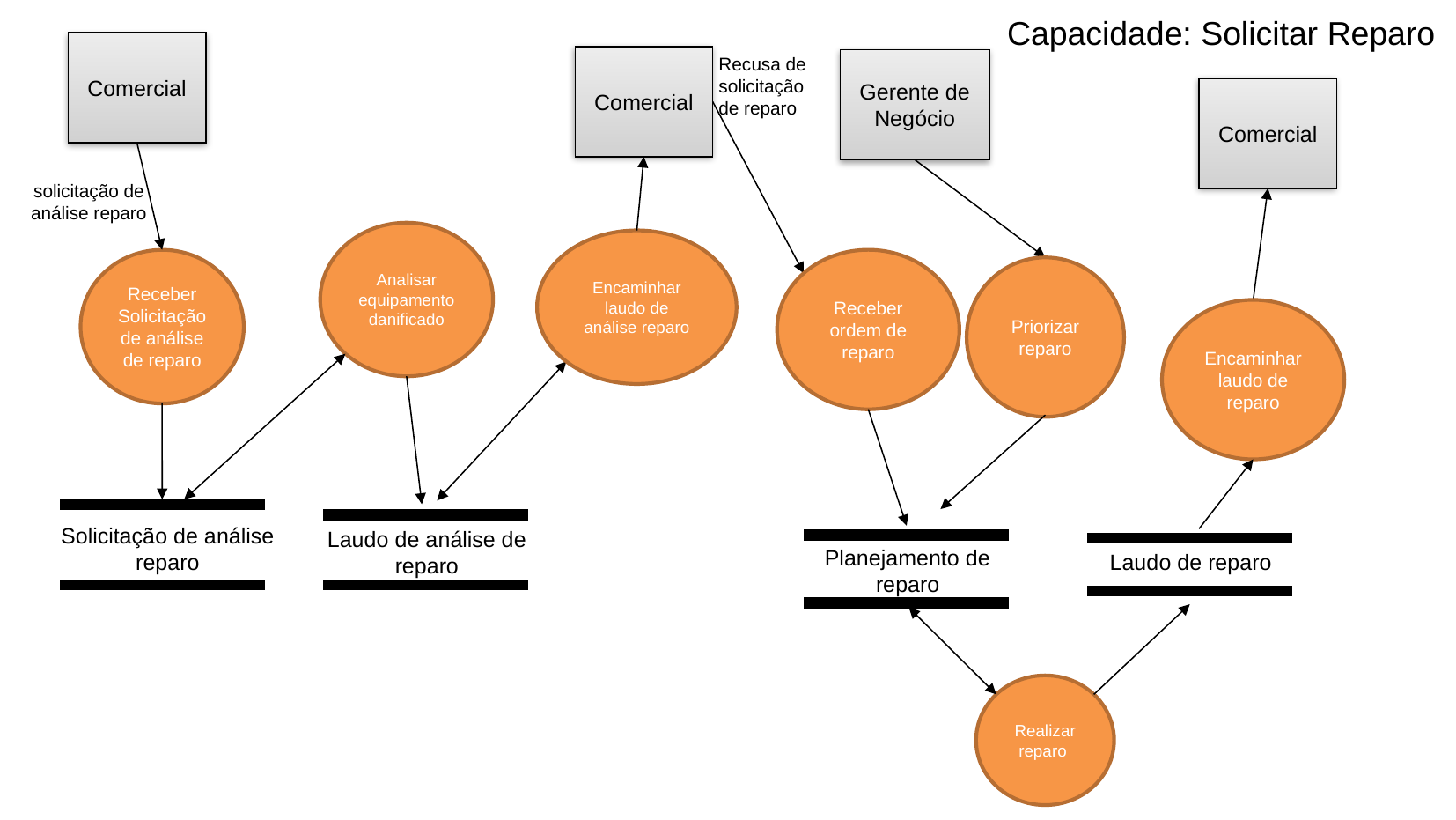

Capacidade: Solicitar Reparo
Comercial
Recusa de solicitação de reparo
Comercial
Gerente de Negócio
Comercial
solicitação de análise reparo
Analisar equipamento danificado
Encaminhar laudo de análise reparo
Receber Solicitação de análise de reparo
Receber ordem de reparo
Priorizar reparo
Encaminhar laudo de reparo
Solicitação de análise reparo
Laudo de análise de reparo
Planejamento de reparo
Laudo de reparo
Realizar reparo